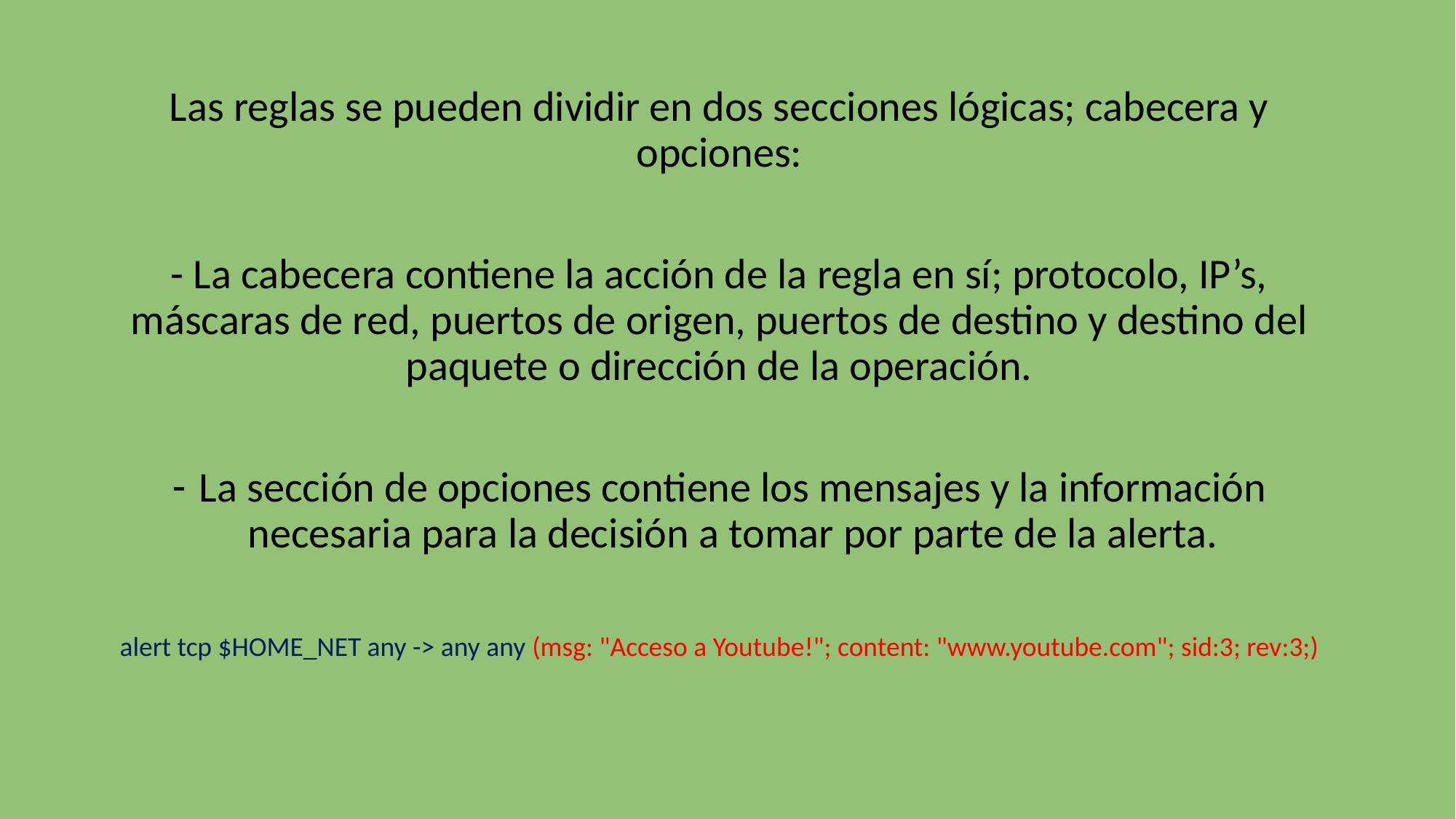

Las reglas se pueden dividir en dos secciones lógicas; cabecera y opciones:

- La cabecera contiene la acción de la regla en sí; protocolo, IP’s, máscaras de red, puertos de origen, puertos de destino y destino del paquete o dirección de la operación.

La sección de opciones contiene los mensajes y la información necesaria para la decisión a tomar por parte de la alerta.

alert tcp $HOME_NET any -> any any (msg: "Acceso a Youtube!"; content: "www.youtube.com"; sid:3; rev:3;)